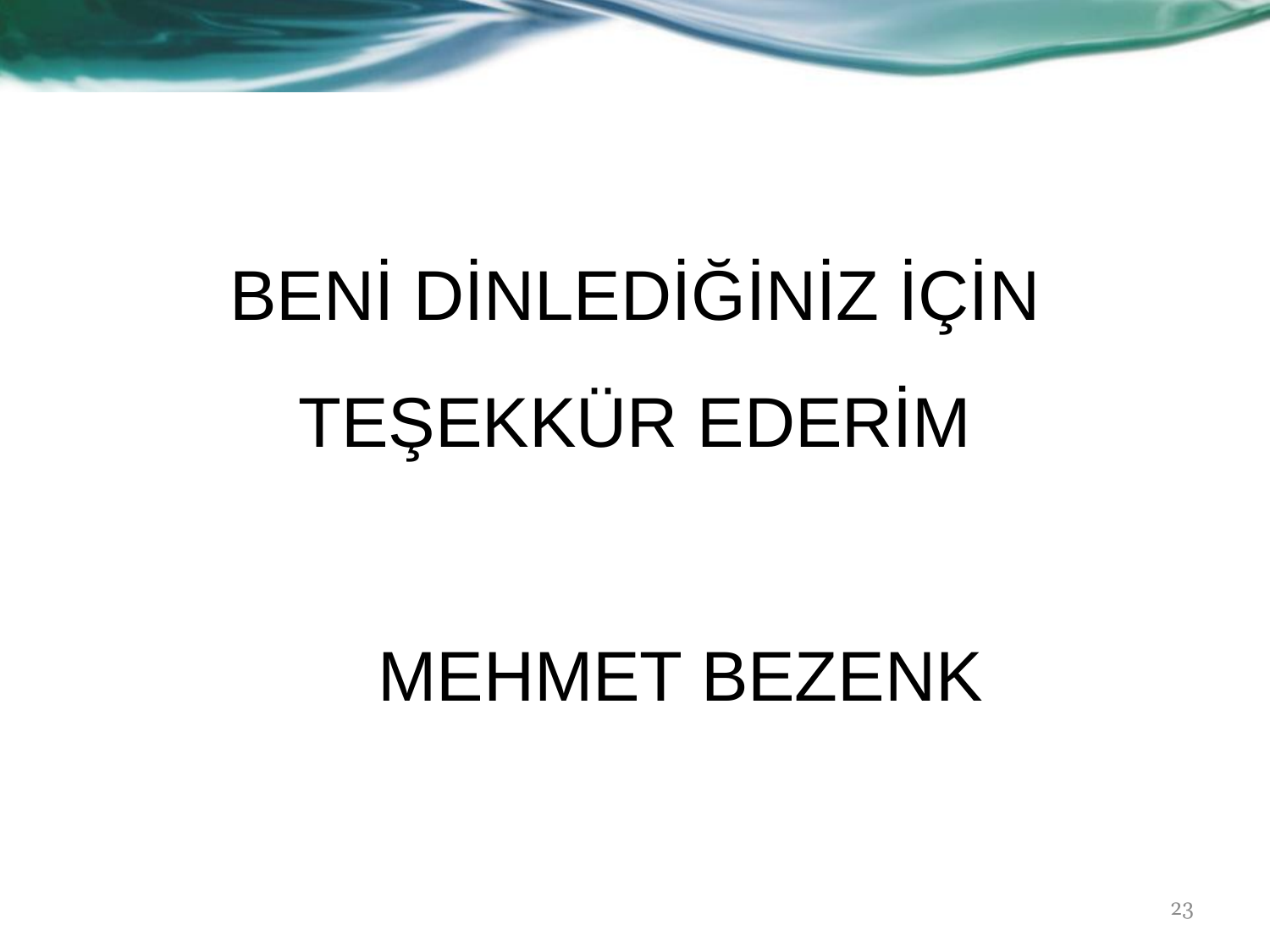

BENİ DİNLEDİĞİNİZ İÇİN TEŞEKKÜR EDERİM

		MEHMET BEZENK
23